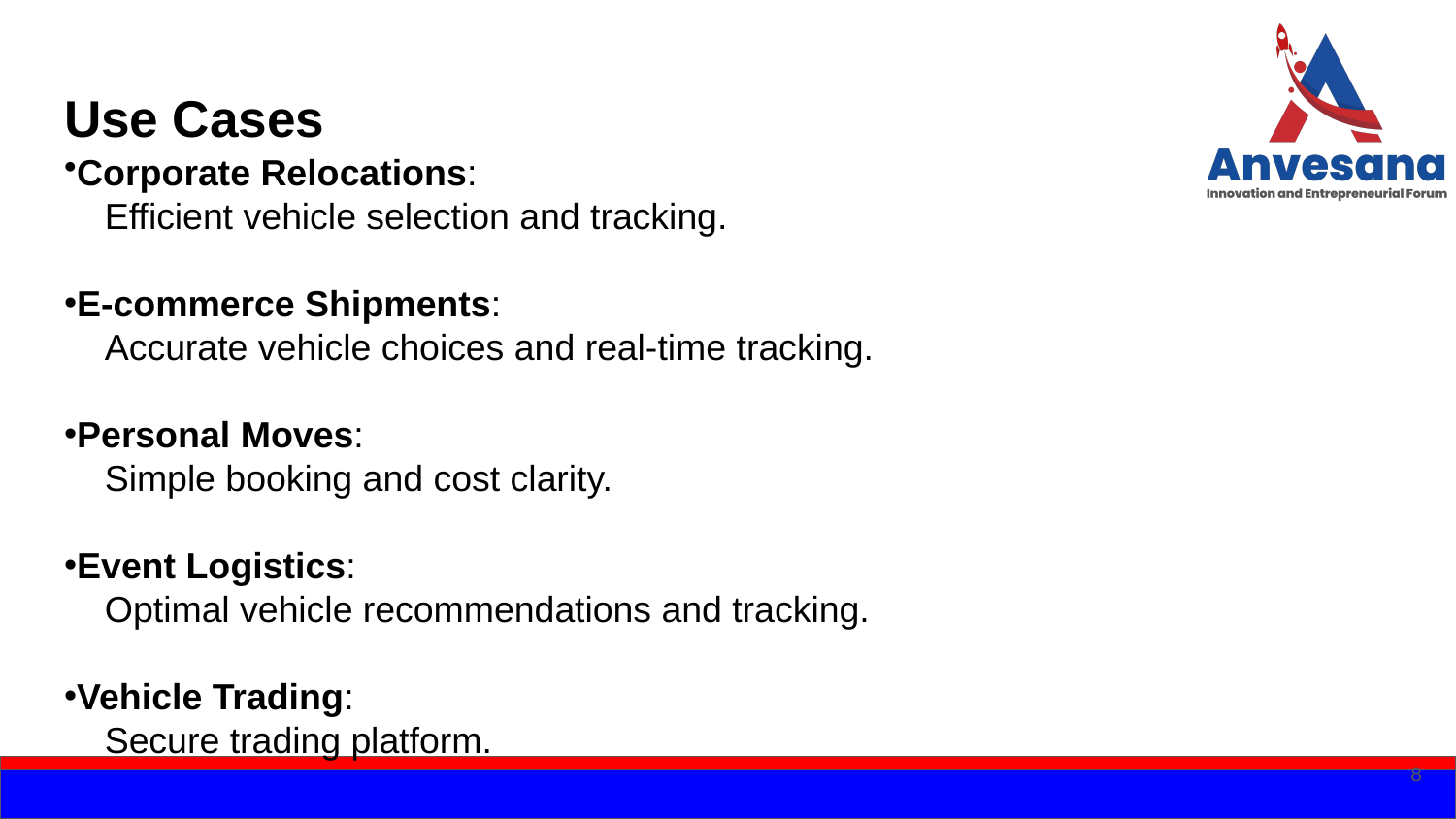

# Use Cases
Corporate Relocations:
    Efficient vehicle selection and tracking.

E-commerce Shipments:
    Accurate vehicle choices and real-time tracking.

Personal Moves:
    Simple booking and cost clarity.

Event Logistics:
    Optimal vehicle recommendations and tracking.

Vehicle Trading:
    Secure trading platform.
8